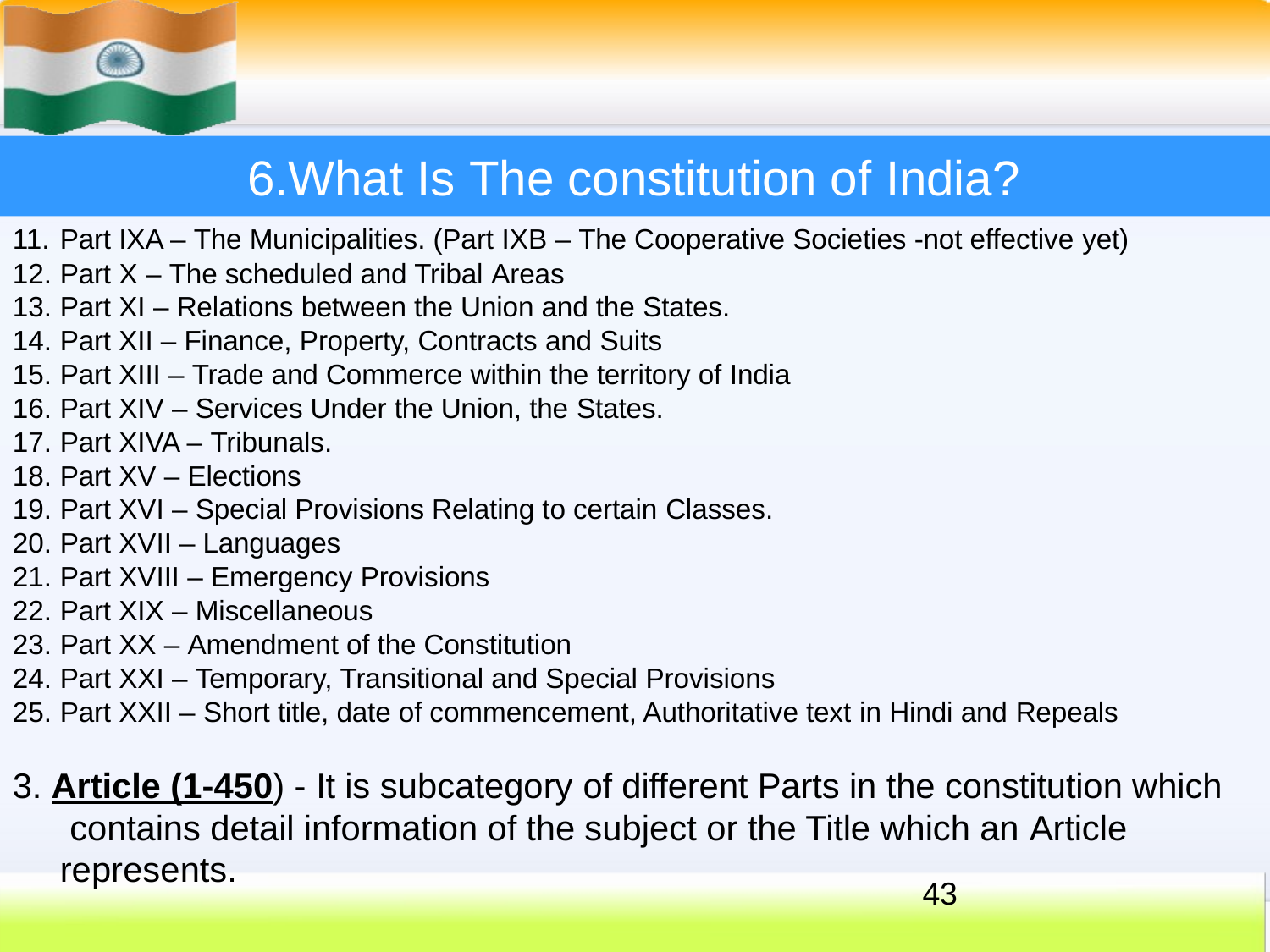

# 6.What Is The constitution of India?
Part IXA – The Municipalities. (Part IXB – The Cooperative Societies -not effective yet)
Part X – The scheduled and Tribal Areas
Part XI – Relations between the Union and the States.
Part XII – Finance, Property, Contracts and Suits
Part XIII – Trade and Commerce within the territory of India
Part XIV – Services Under the Union, the States.
Part XIVA – Tribunals.
Part XV – Elections
Part XVI – Special Provisions Relating to certain Classes.
Part XVII – Languages
Part XVIII – Emergency Provisions
Part XIX – Miscellaneous
Part XX – Amendment of the Constitution
Part XXI – Temporary, Transitional and Special Provisions
Part XXII – Short title, date of commencement, Authoritative text in Hindi and Repeals

3. Article (1-450) - It is subcategory of different Parts in the constitution which  contains detail information of the subject or the Title which an Article
represents.

43